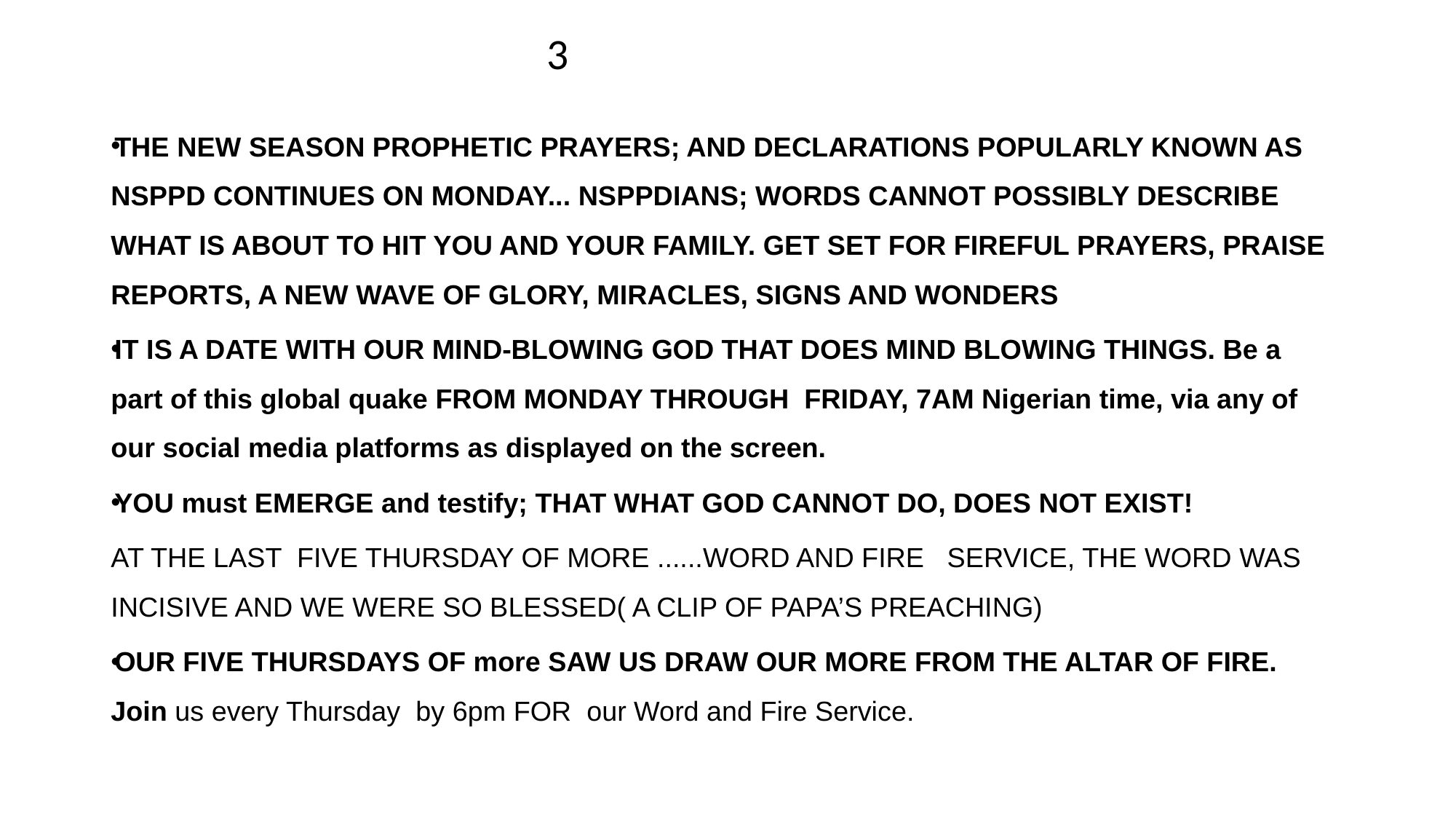

# 3
THE NEW SEASON PROPHETIC PRAYERS; AND DECLARATIONS POPULARLY KNOWN AS NSPPD CONTINUES ON MONDAY... NSPPDIANS; WORDS CANNOT POSSIBLY DESCRIBE WHAT IS ABOUT TO HIT YOU AND YOUR FAMILY. GET SET FOR FIREFUL PRAYERS, PRAISE REPORTS, A NEW WAVE OF GLORY, MIRACLES, SIGNS AND WONDERS
IT IS A DATE WITH OUR MIND-BLOWING GOD THAT DOES MIND BLOWING THINGS. Be a part of this global quake FROM MONDAY THROUGH  FRIDAY, 7AM Nigerian time, via any of our social media platforms as displayed on the screen.
YOU must EMERGE and testify; THAT WHAT GOD CANNOT DO, DOES NOT EXIST!
AT THE LAST  FIVE THURSDAY OF MORE ......WORD AND FIRE   SERVICE, THE WORD WAS INCISIVE AND WE WERE SO BLESSED( A CLIP OF PAPA’S PREACHING)
OUR FIVE THURSDAYS OF more SAW US DRAW OUR MORE FROM THE ALTAR OF FIRE. Join us every Thursday  by 6pm FOR  our Word and Fire Service.